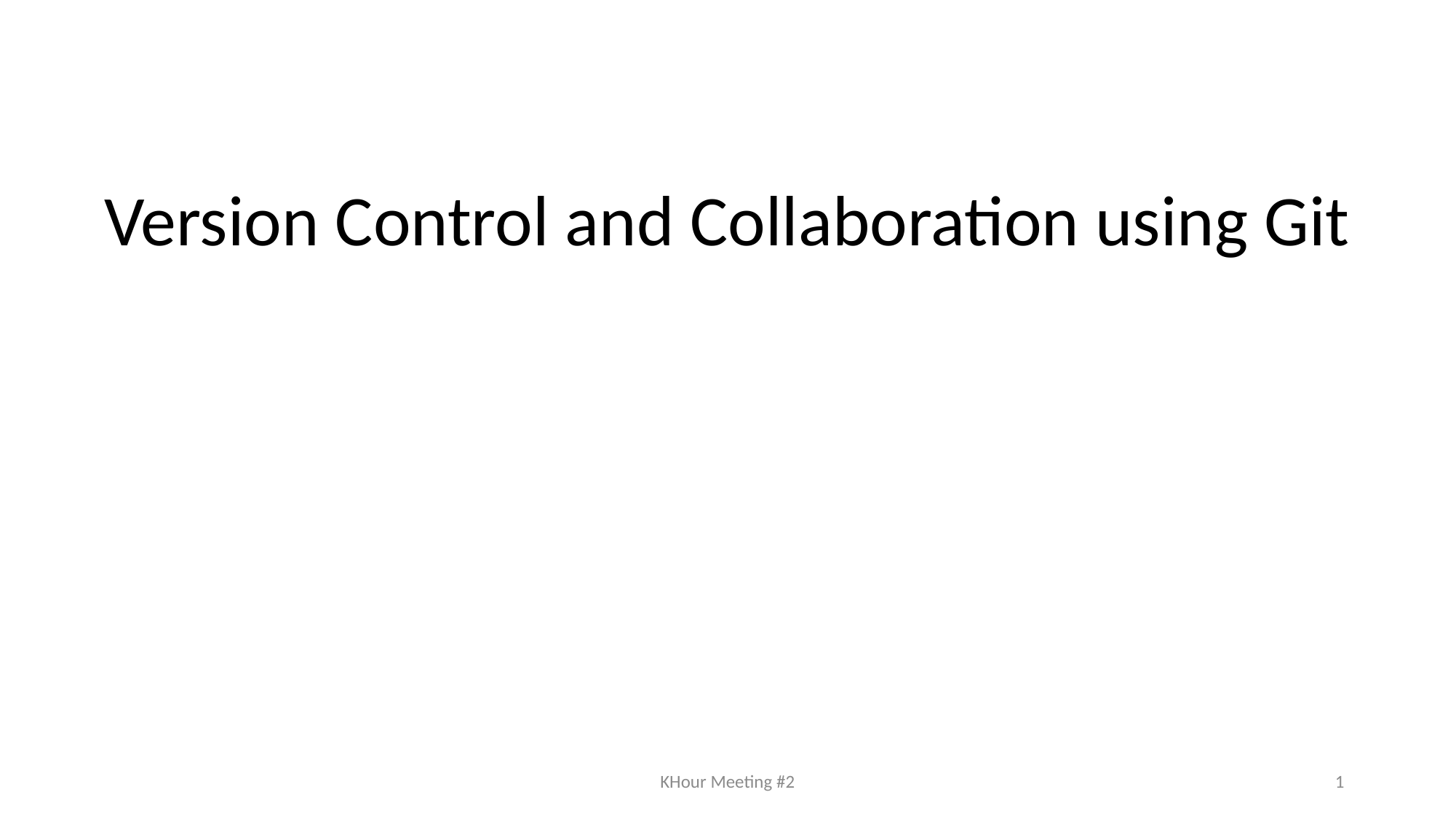

# Version Control and Collaboration using Git
KHour Meeting #2
1